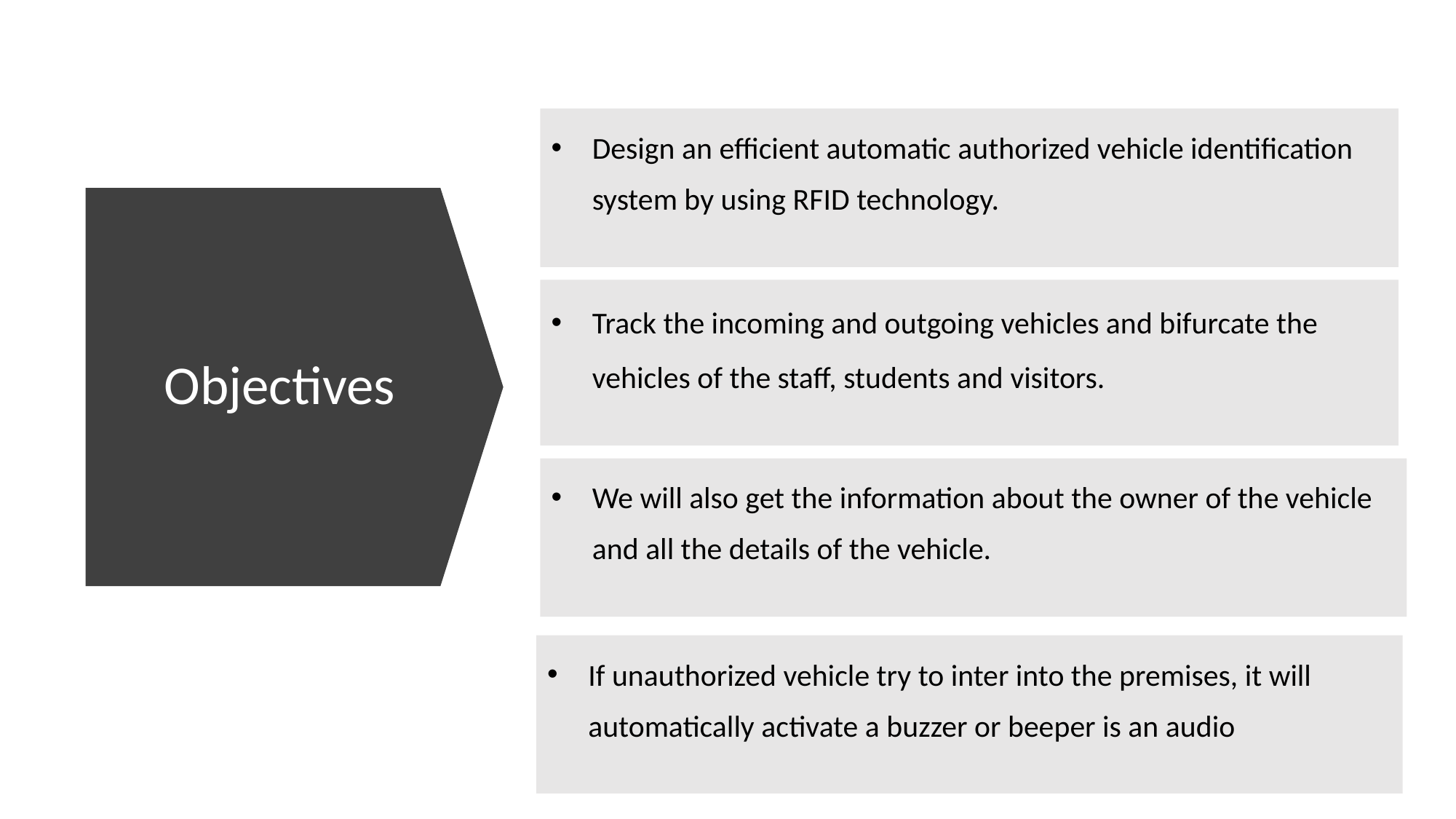

Design an efficient automatic authorized vehicle identification system by using RFID technology.
Design an efficient automatic authorized vehicle identification system by using RFID technology.

# Objectives
Track the incoming and outgoing vehicles and bifurcate the vehicles of the staff, students and visitors.

Track the incoming and outgoing vehicles and bifurcate the vehicles of the staff, students and visitors.

We will also get the information about the owner of the vehicle and all the details of the vehicle.
We will also get the information about the owner of the vehicle and all the details of the vehicle.
If unauthorized vehicle try to inter into the premises, it will automatically activate a buzzer or beeper is an audio